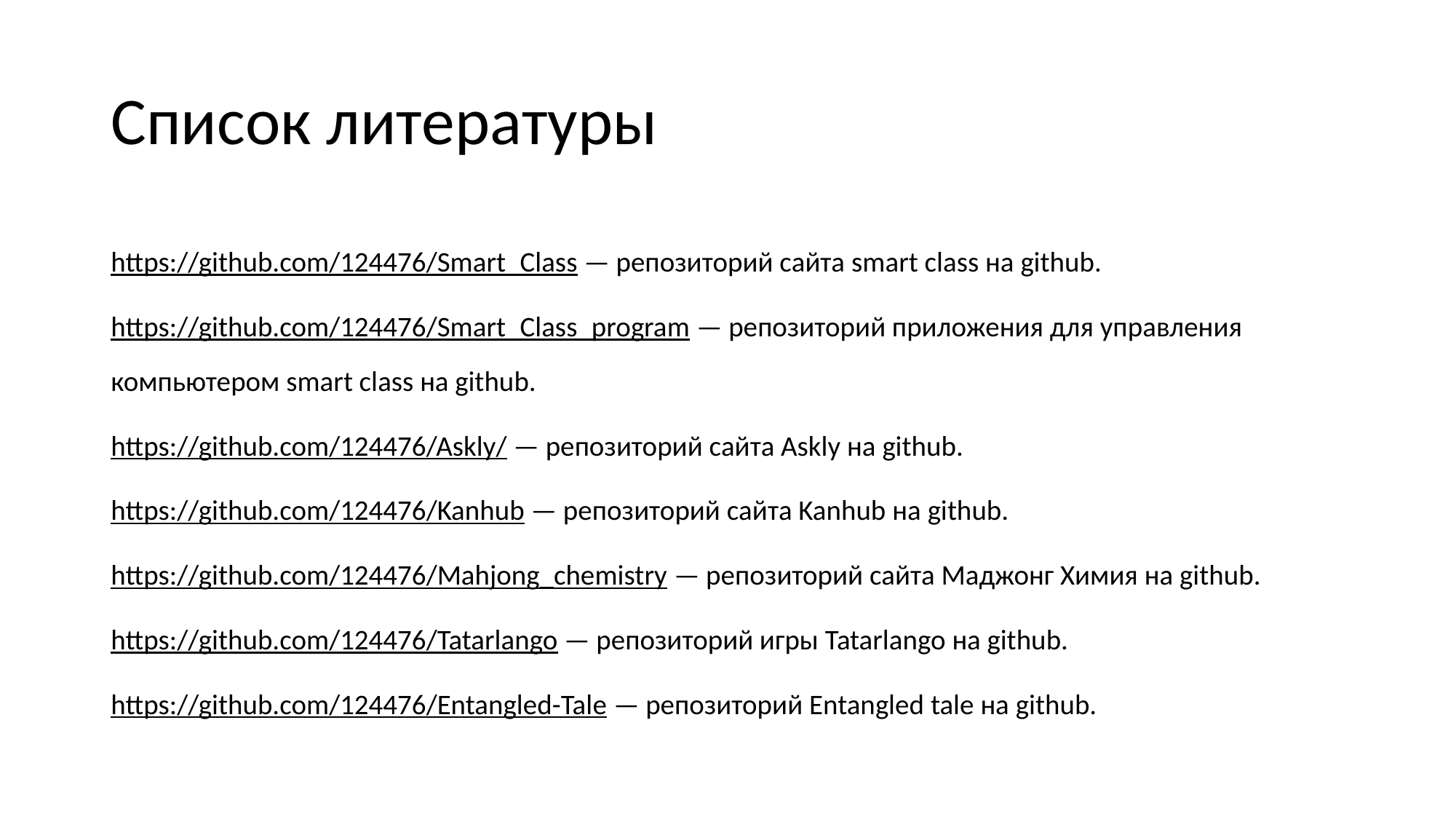

# Список литературы
https://github.com/124476/Smart_Class — репозиторий сайта smart class на github.
https://github.com/124476/Smart_Class_program — репозиторий приложения для управления компьютером smart class на github.
https://github.com/124476/Askly/ — репозиторий сайта Askly на github.
https://github.com/124476/Kanhub — репозиторий сайта Kanhub на github.
https://github.com/124476/Mahjong_chemistry — репозиторий сайта Маджонг Химия на github.
https://github.com/124476/Tatarlango — репозиторий игры Tatarlango на github.
https://github.com/124476/Entangled-Tale — репозиторий Entangled tale на github.